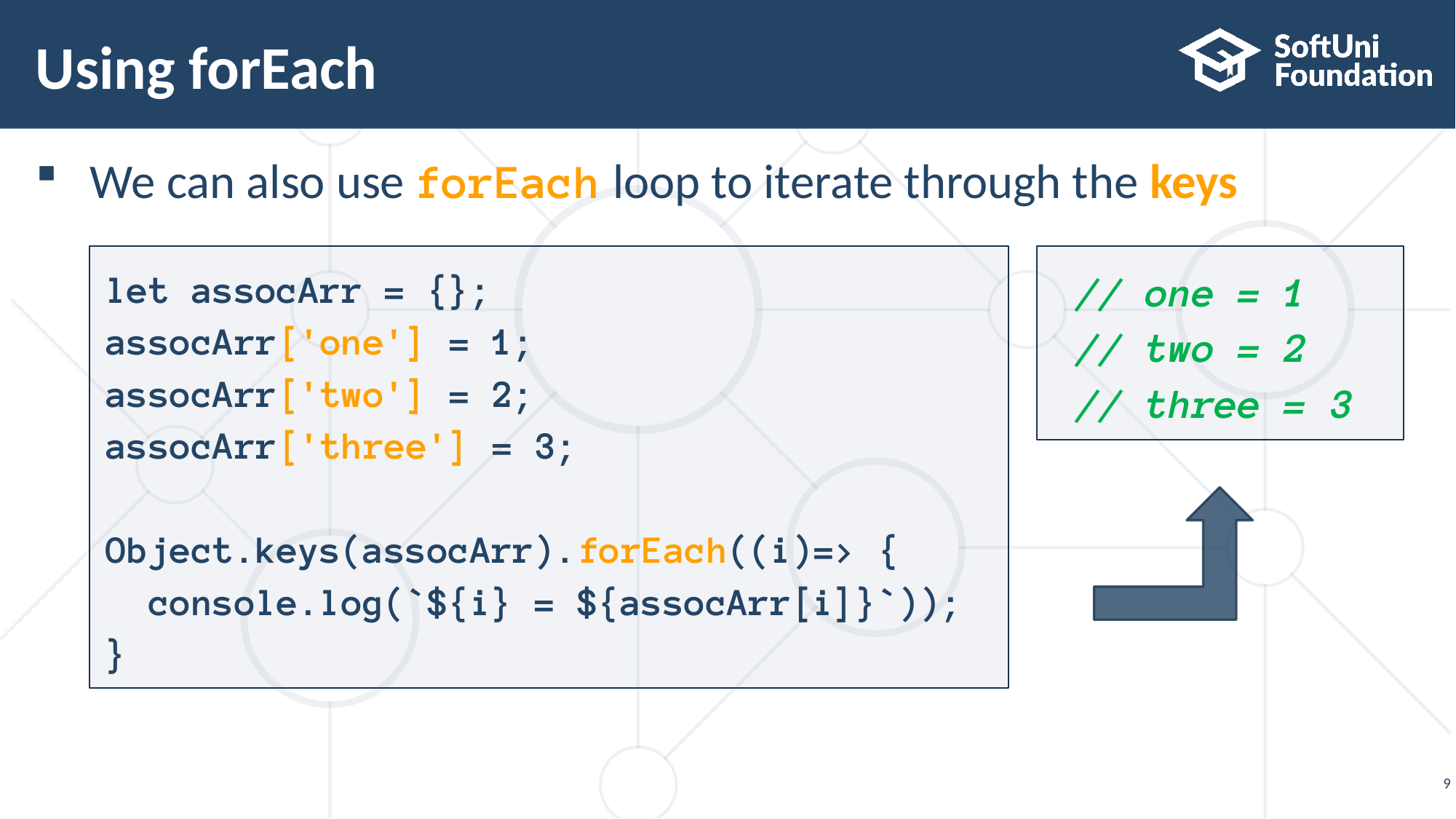

# Using forEach
We can also use forEach loop to iterate through the keys

let assocArr = {};
assocArr['one'] = 1;
assocArr['two'] = 2;
assocArr['three'] = 3;

Object.keys(assocArr).forEach((i)=> {
  console.log(`${i} = ${assocArr[i]}`));
}
 // one = 1
 // two = 2
 // three = 3

9